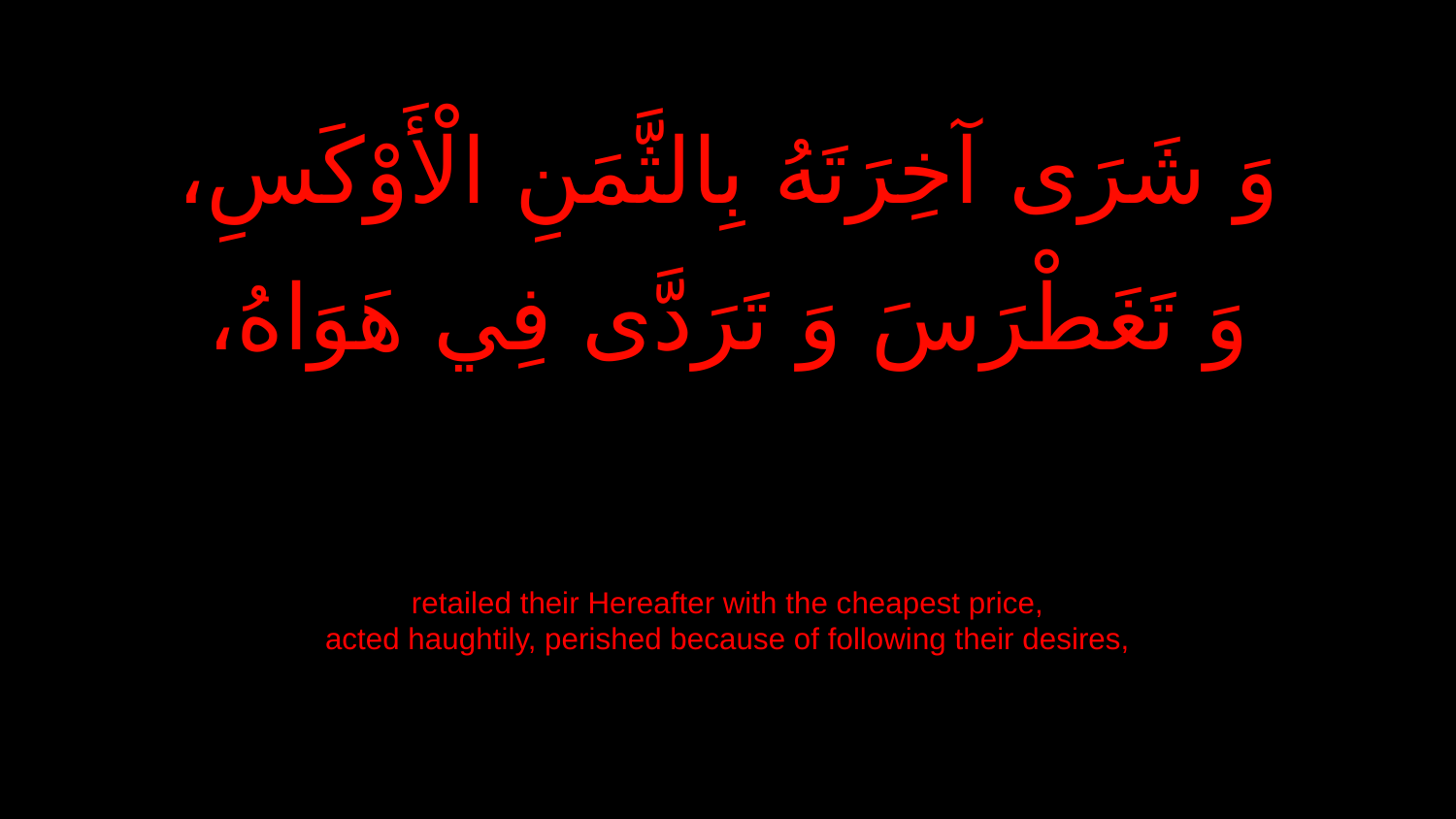

وَ شَرَى آخِرَتَهُ بِالثَّمَنِ الْأَوْكَسِ،
وَ تَغَطْرَسَ وَ تَرَدَّى فِي هَوَاهُ،
retailed their Hereafter with the cheapest price,
acted haughtily, perished because of following their desires,